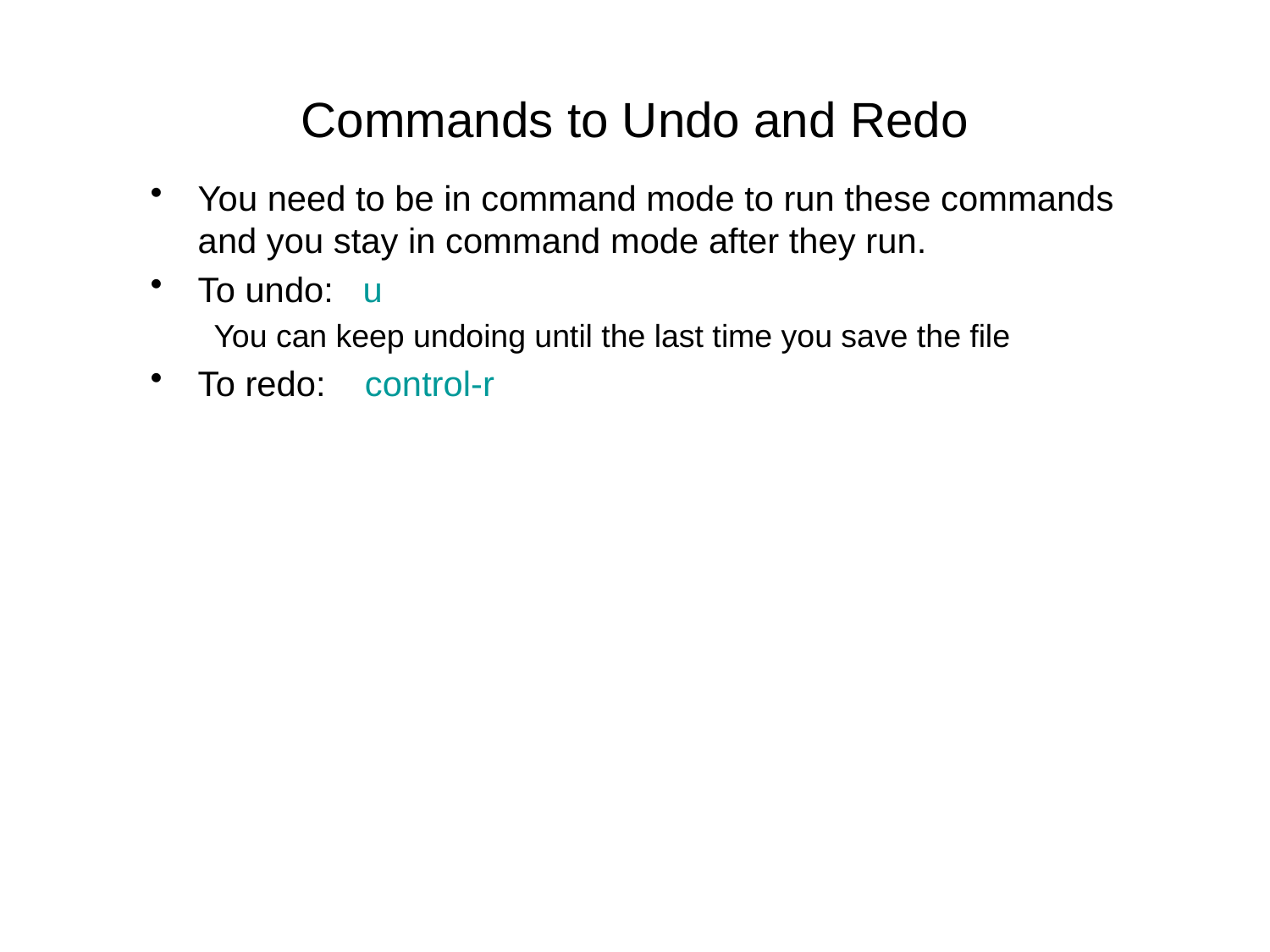

# Commands to Undo and Redo
You need to be in command mode to run these commands and you stay in command mode after they run.
To undo:   u
You can keep undoing until the last time you save the file
To redo:    control-r